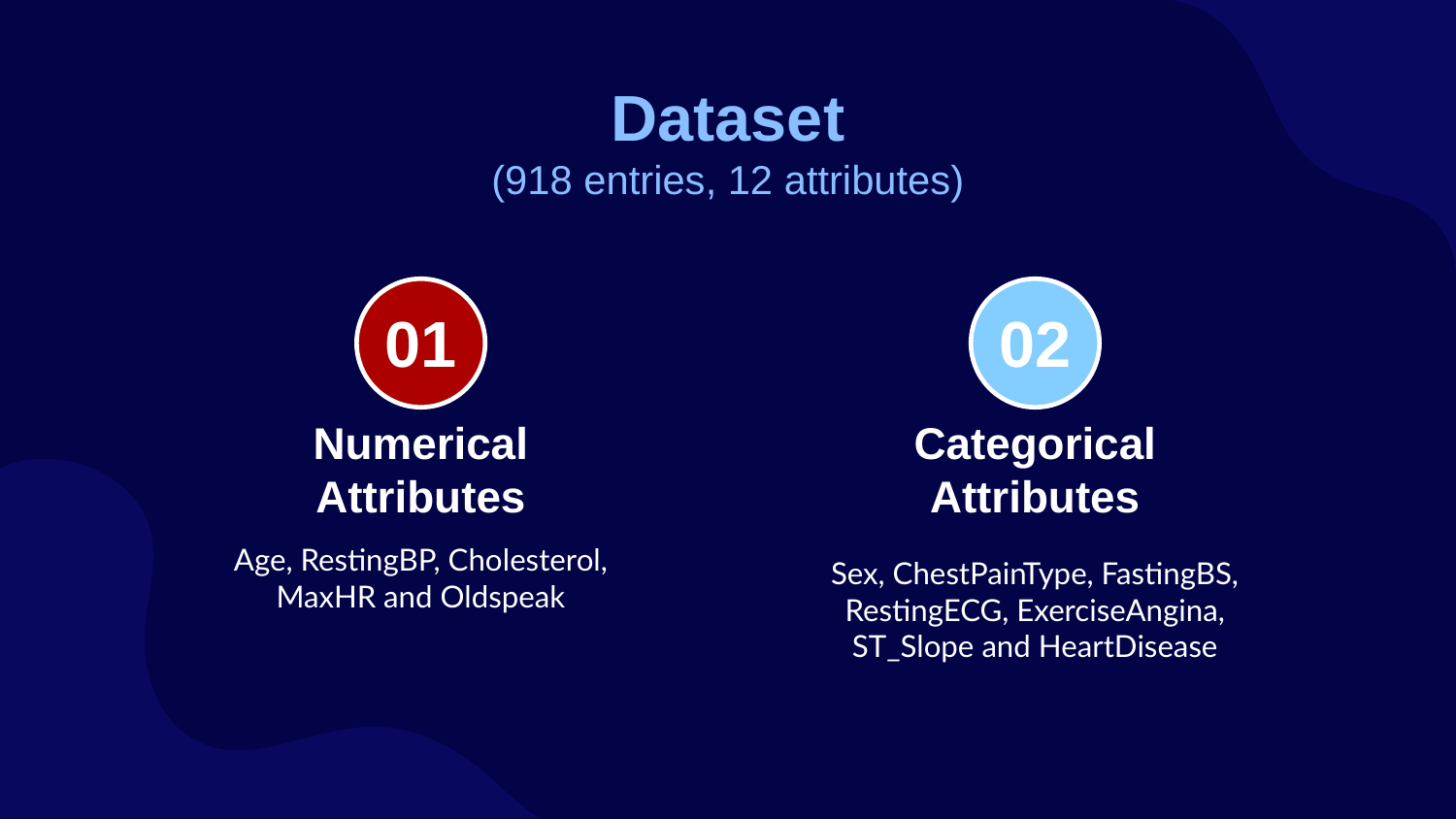

# Dataset
(918 entries, 12 attributes)

01
02
Numerical Attributes
Categorical Attributes
Age, RestingBP, Cholesterol, MaxHR and Oldspeak
Sex, ChestPainType, FastingBS, RestingECG, ExerciseAngina, ST_Slope and HeartDisease